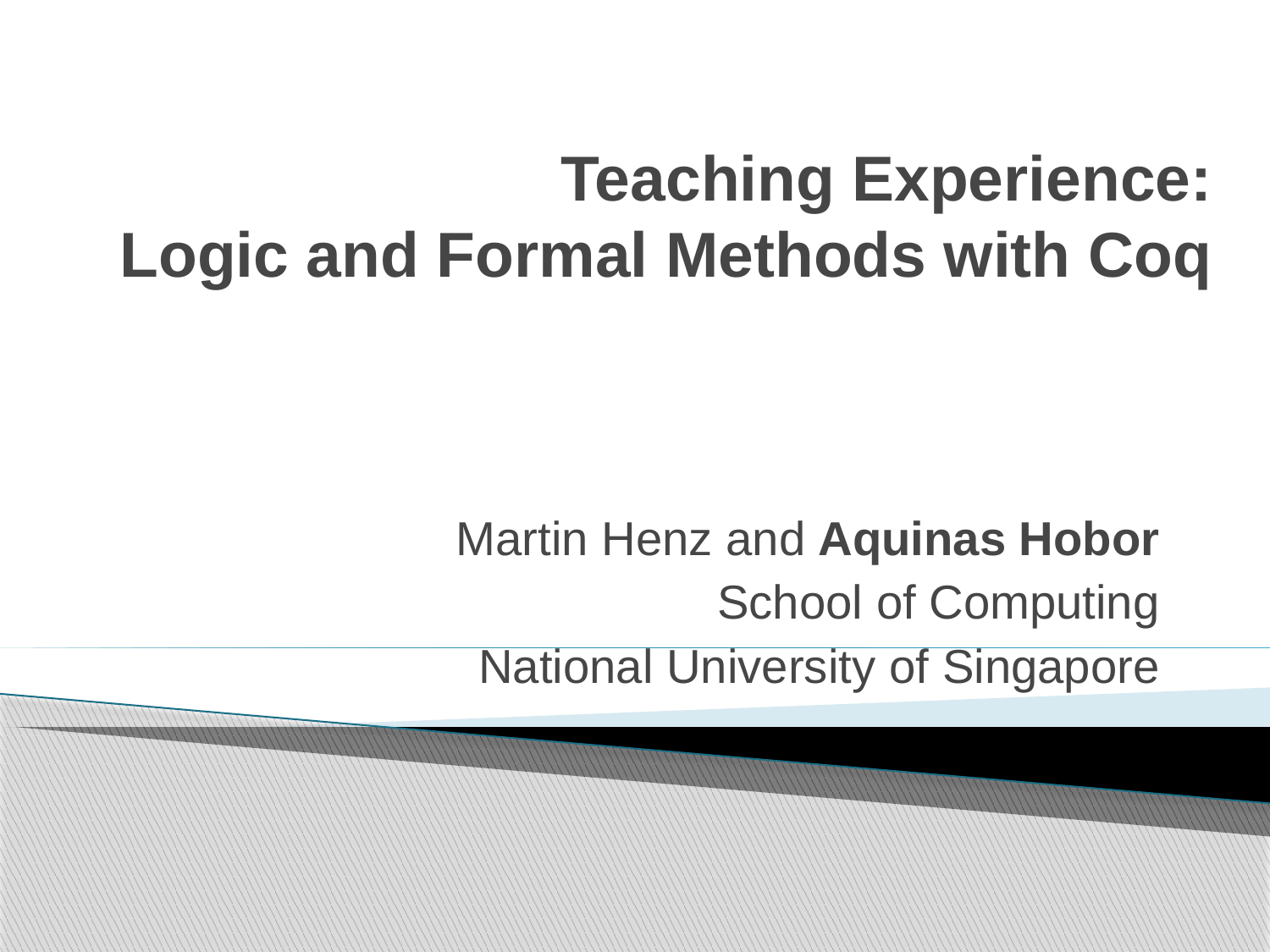

# Teaching Experience: Logic and Formal Methods with Coq
Martin Henz and Aquinas Hobor
School of Computing
National University of Singapore